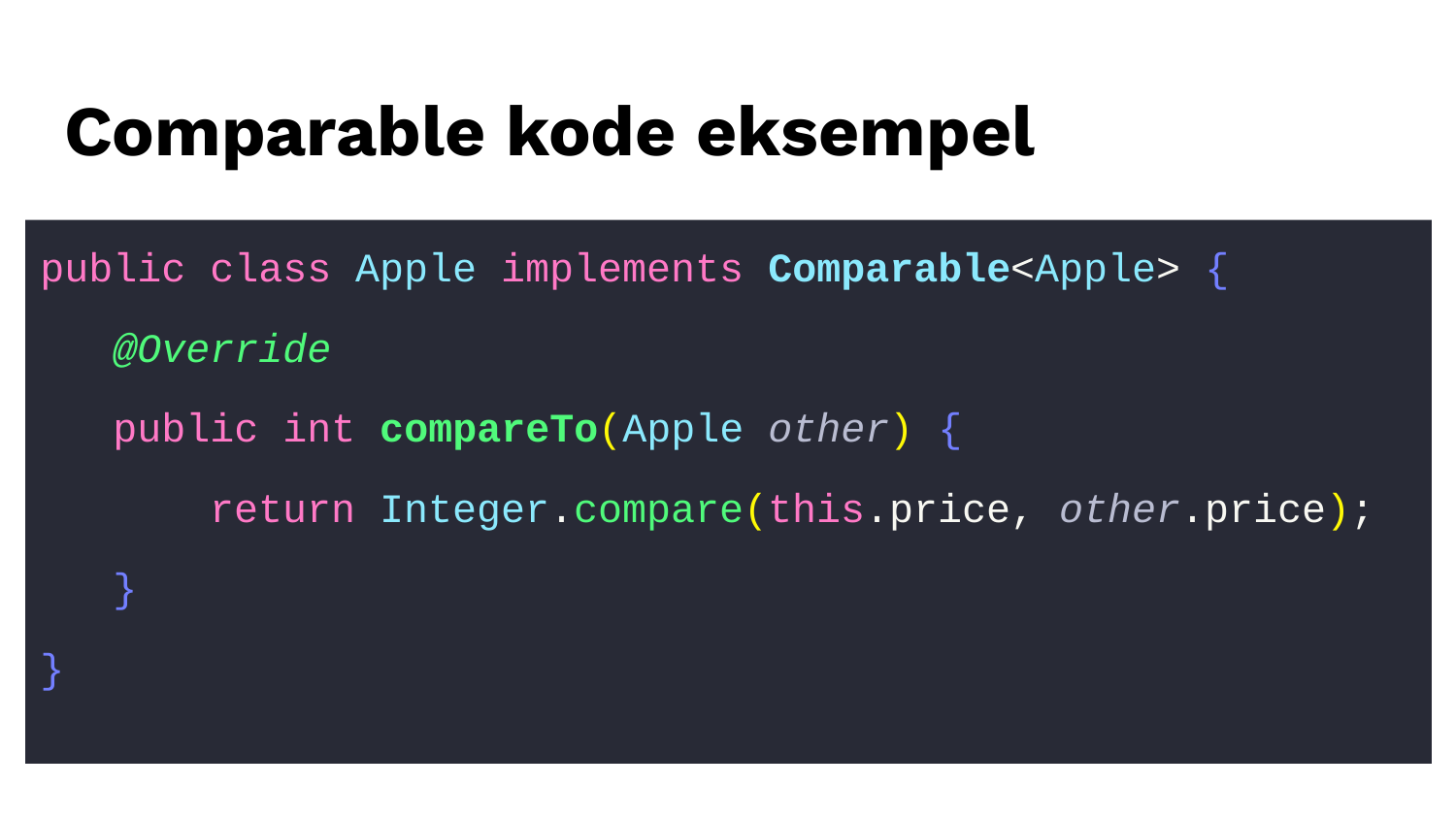

# Comparable kode eksempel
public class Apple implements Comparable<Apple> {
   @Override
   public int compareTo(Apple other) {
       return Integer.compare(this.price, other.price);
   }
}